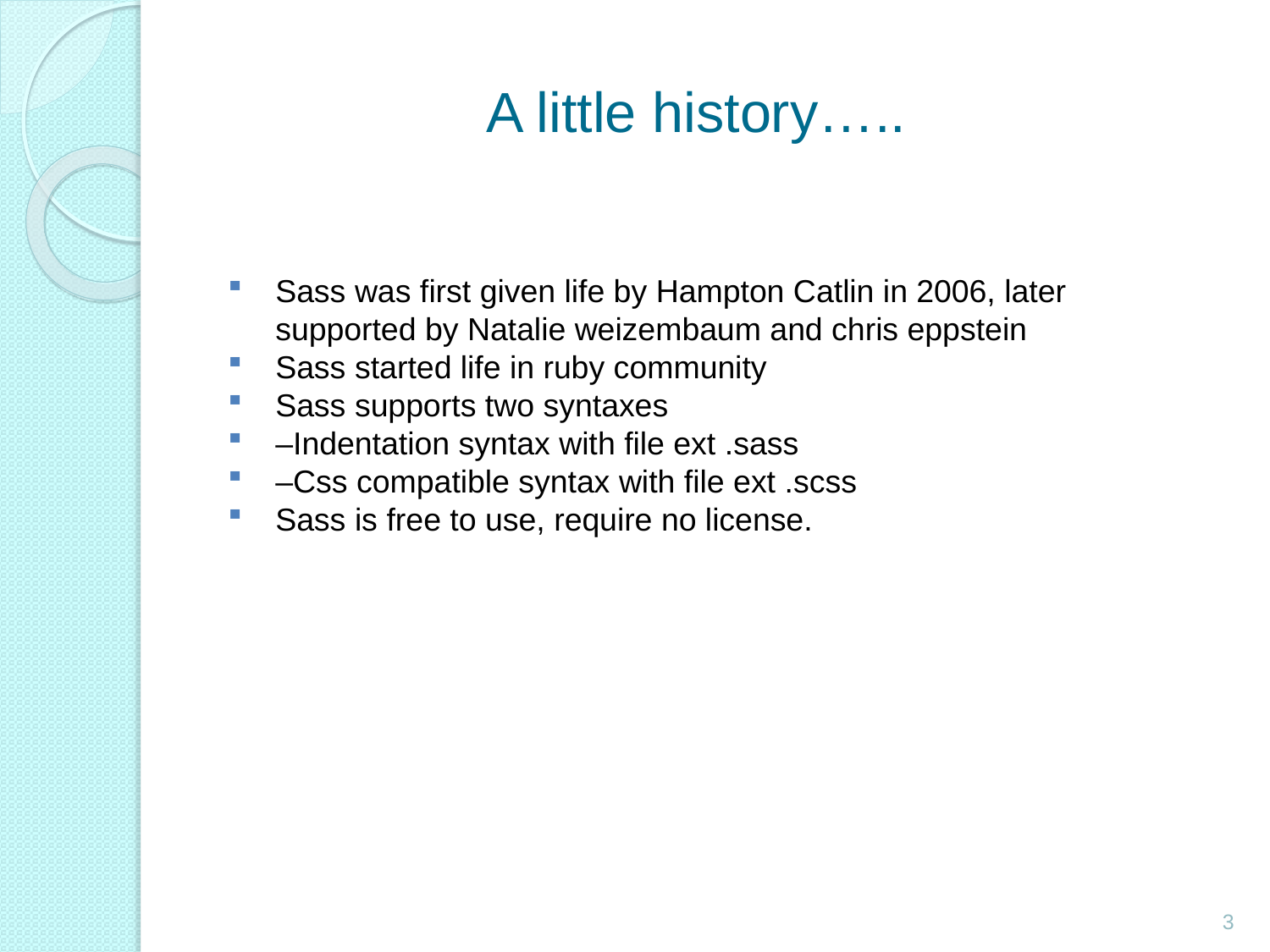

# A little history…..
Sass was first given life by Hampton Catlin in 2006, later supported by Natalie weizembaum and chris eppstein
Sass started life in ruby community
Sass supports two syntaxes
–Indentation syntax with file ext .sass
–Css compatible syntax with file ext .scss
Sass is free to use, require no license.

3